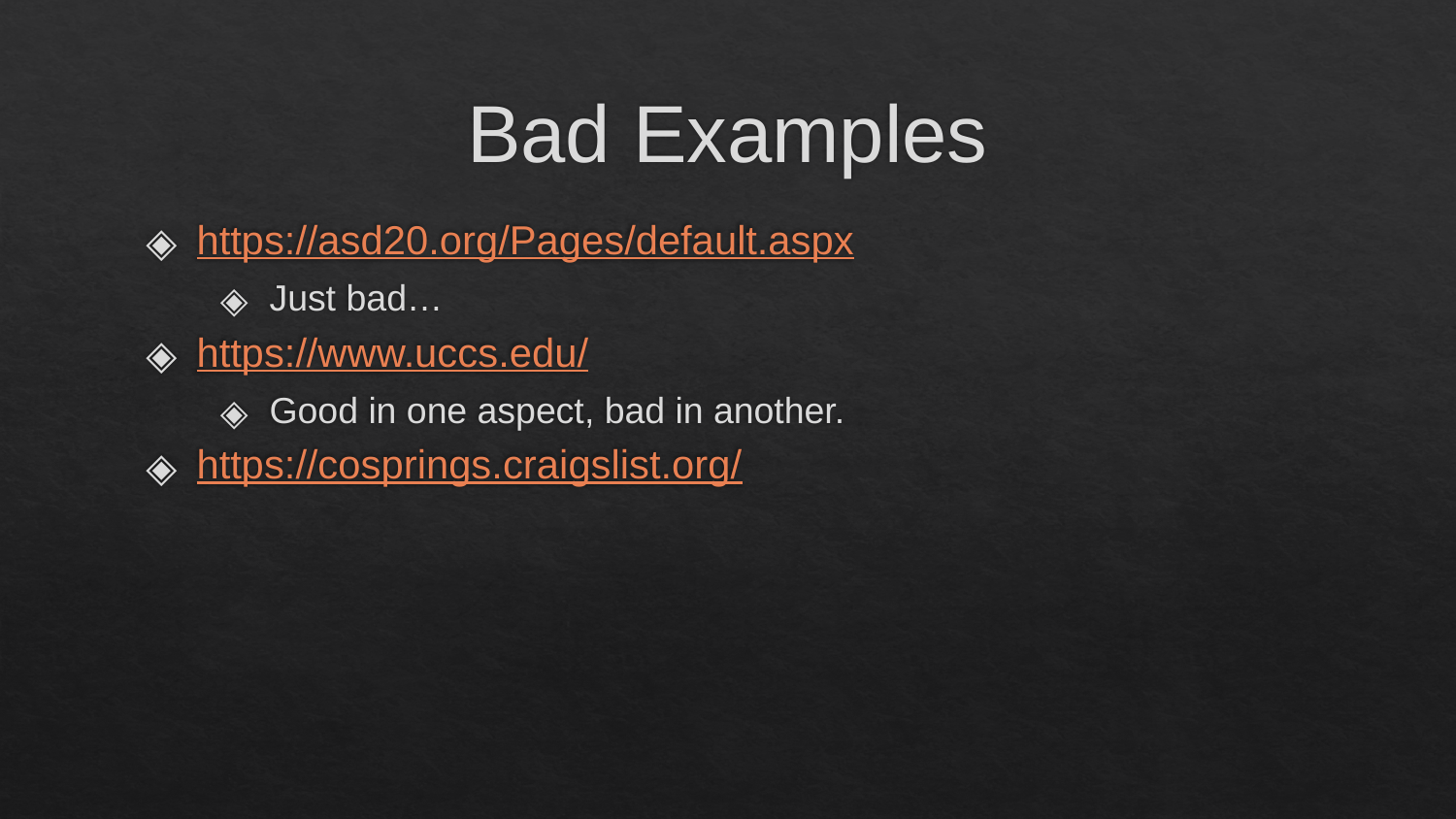

# Bad Examples
https://asd20.org/Pages/default.aspx
Just bad…
https://www.uccs.edu/
Good in one aspect, bad in another.
https://cosprings.craigslist.org/